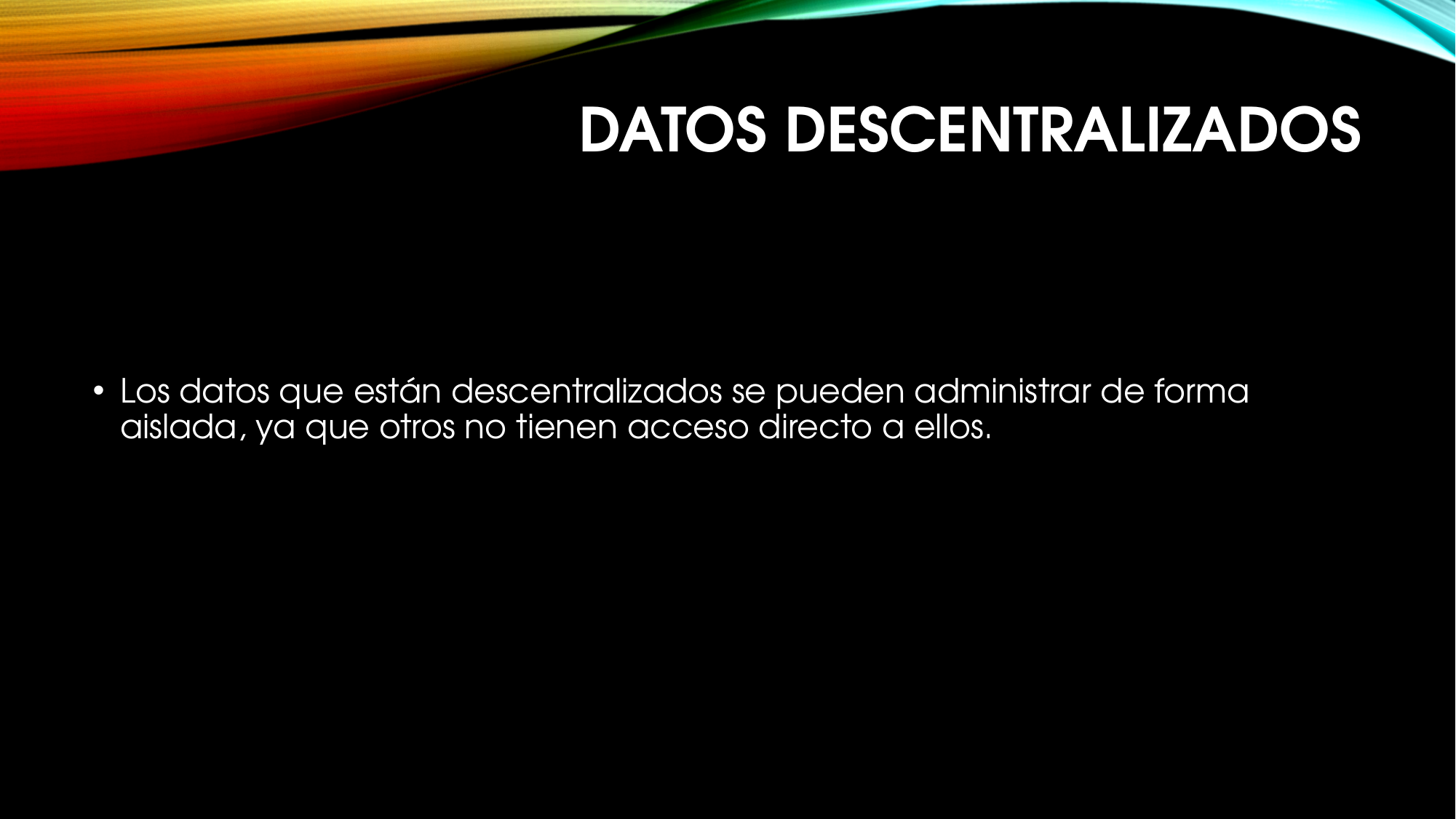

# Datos descentralizados

Los datos que están descentralizados se pueden administrar de forma aislada, ya que otros no tienen acceso directo a ellos.